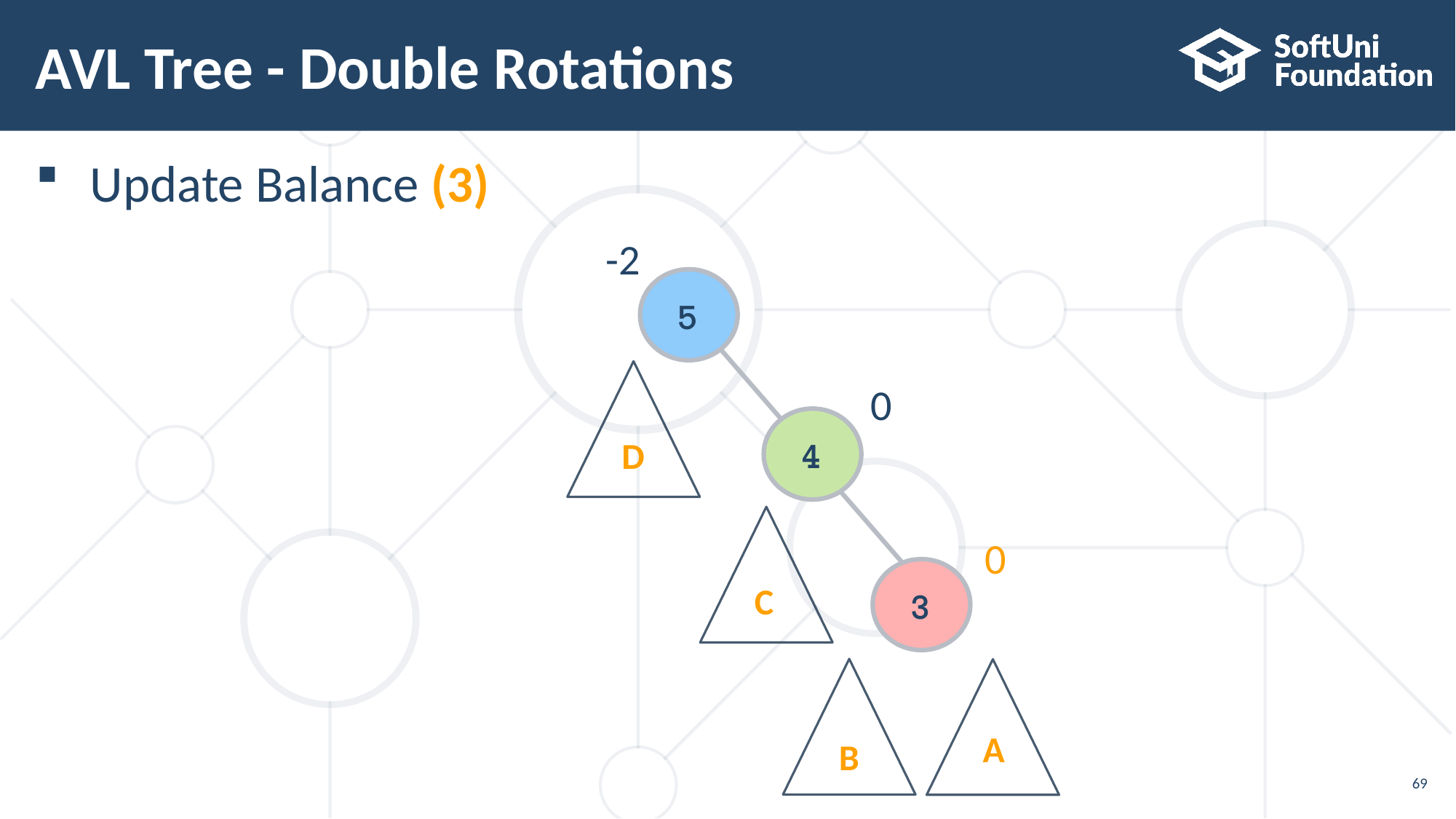

# AVL Tree - Double Rotations
Update Balance (3)

-2
5

0
4
D

0
3
C

A
B
69